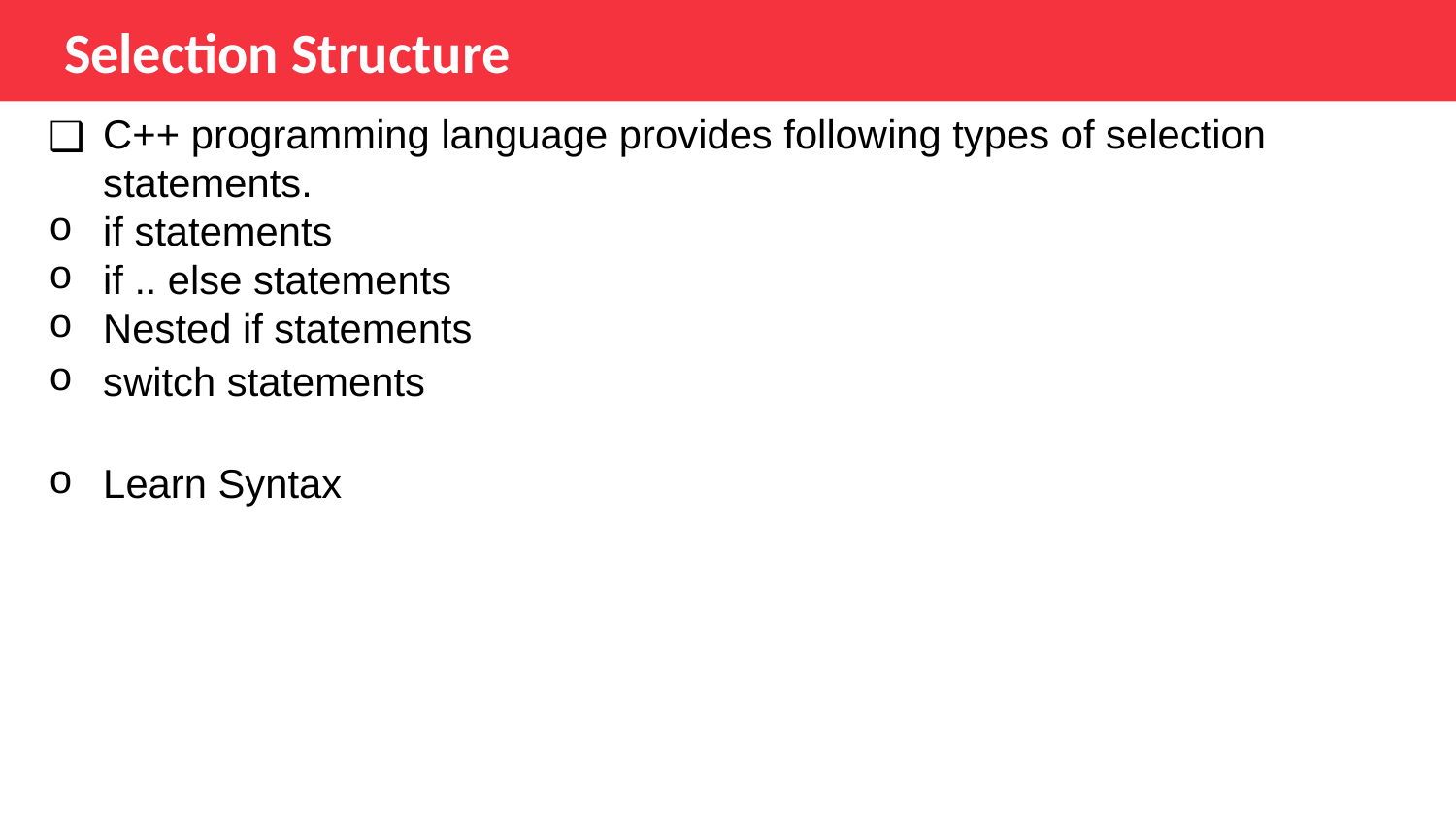

Selection Structure
C++ programming language provides following types of selection statements.
if statements
if .. else statements
Nested if statements

Learn Syntax
switch statements